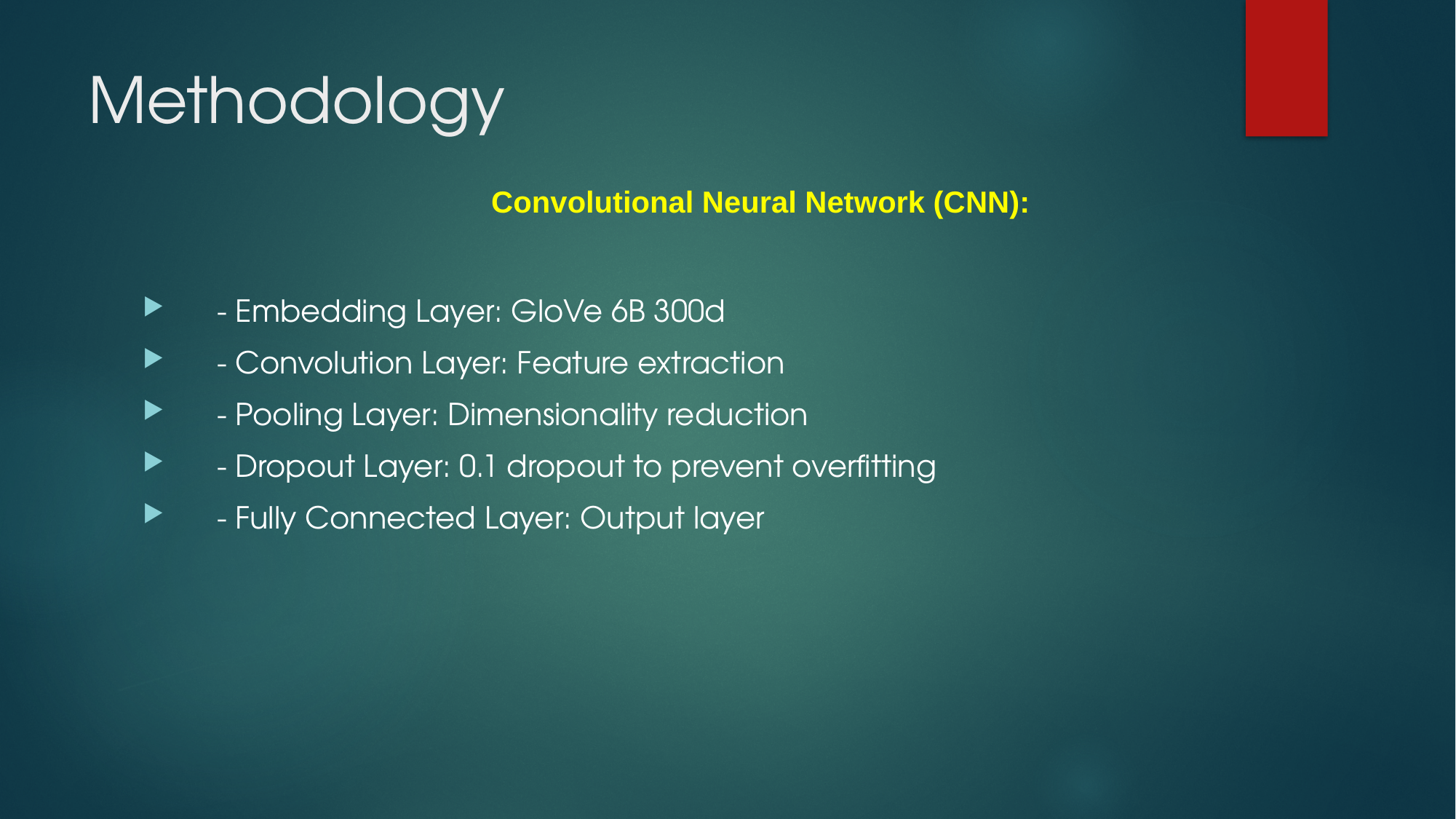

# Methodology
Convolutional Neural Network (CNN):

    - Embedding Layer: GloVe 6B 300d
    - Convolution Layer: Feature extraction
    - Pooling Layer: Dimensionality reduction
    - Dropout Layer: 0.1 dropout to prevent overfitting
    - Fully Connected Layer: Output layer